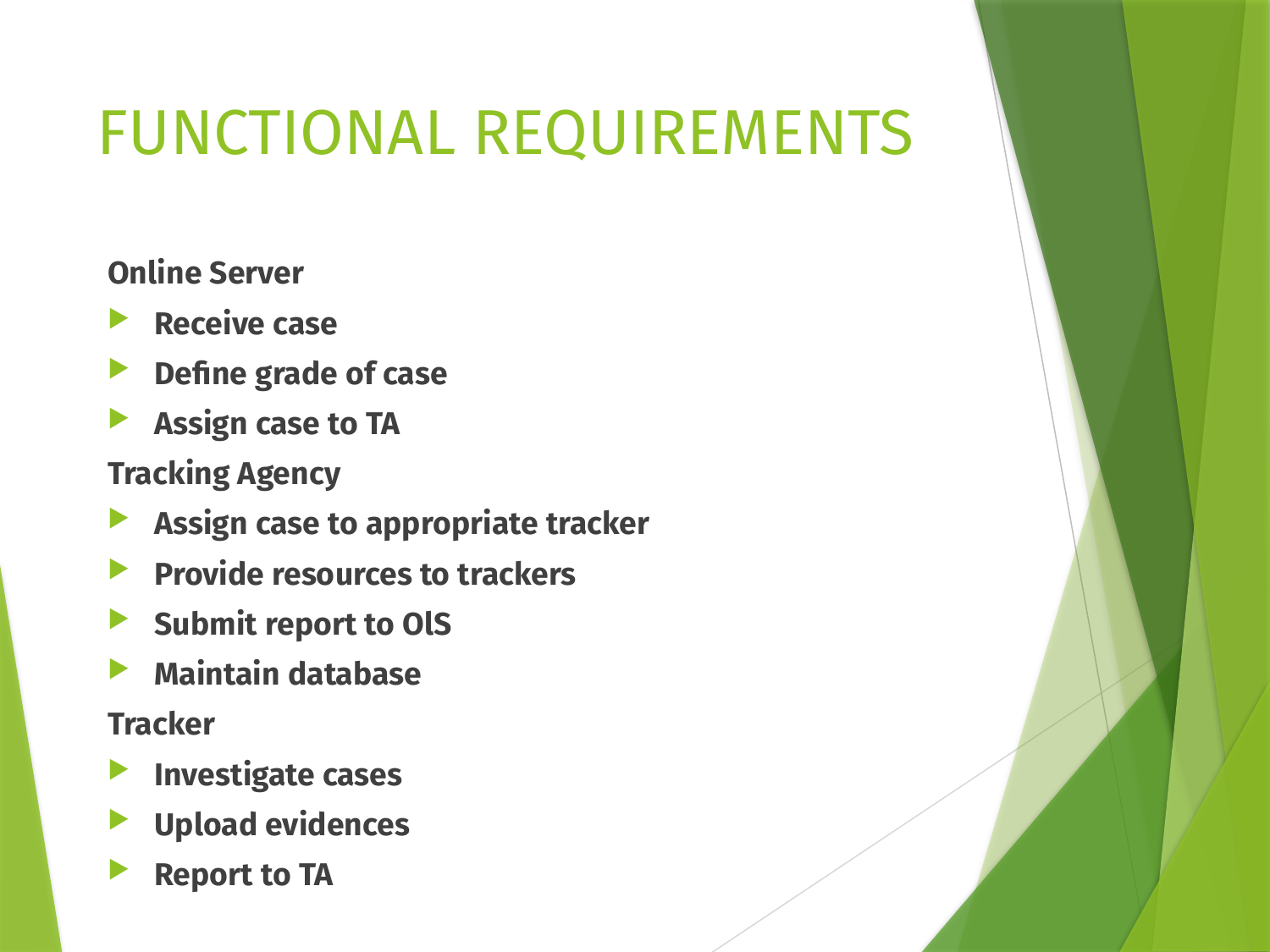

# FUNCTIONAL REQUIREMENTS
Online Server
Receive case
Define grade of case
Assign case to TA
Tracking Agency
Assign case to appropriate tracker
Provide resources to trackers
Submit report to OlS
Maintain database
Tracker
Investigate cases
Upload evidences
Report to TA